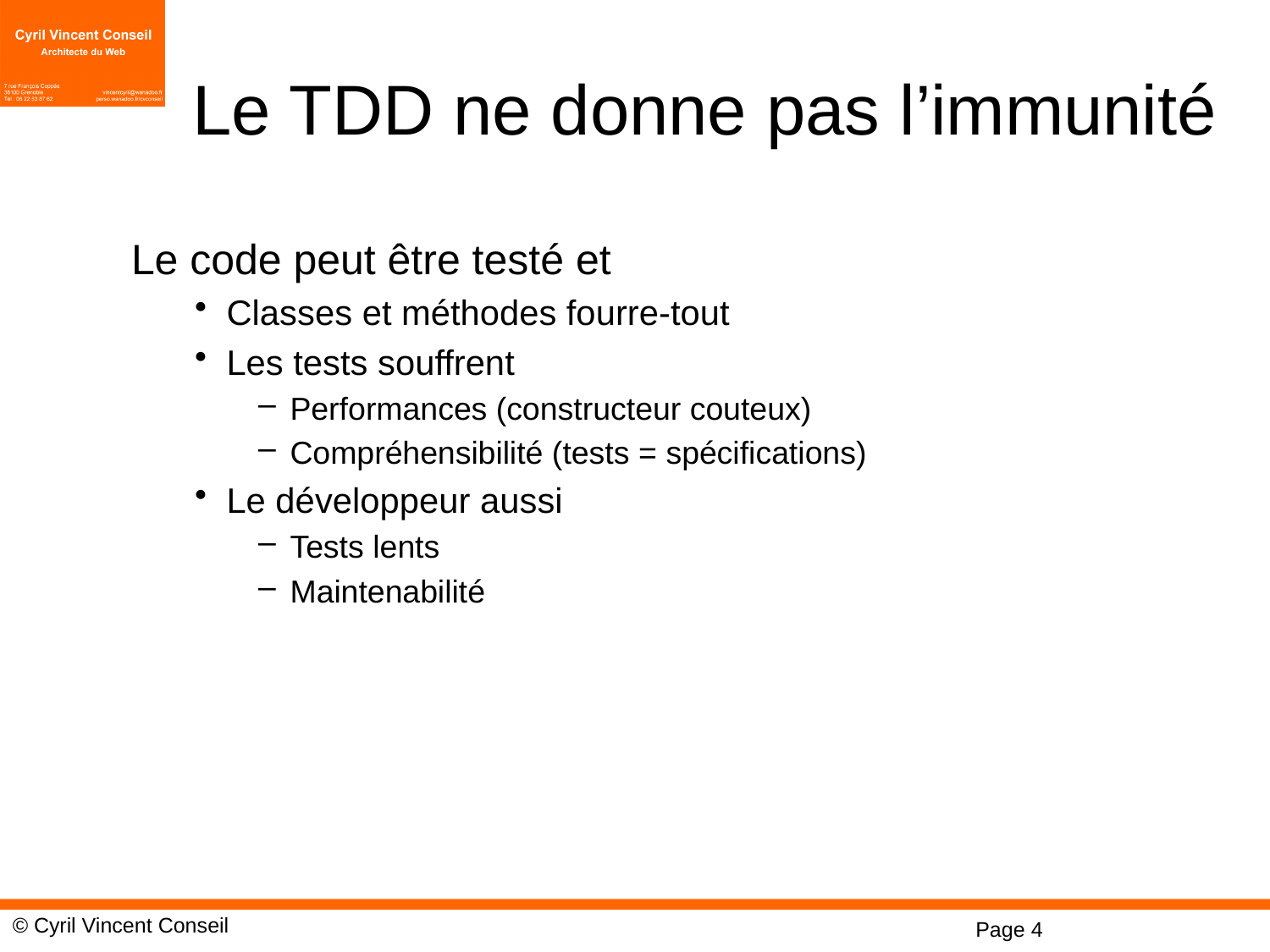

# Le TDD ne donne pas l’immunité
Le code peut être testé et
Classes et méthodes fourre-tout
Les tests souffrent
Performances (constructeur couteux)
Compréhensibilité (tests = spécifications)
Le développeur aussi
Tests lents
Maintenabilité